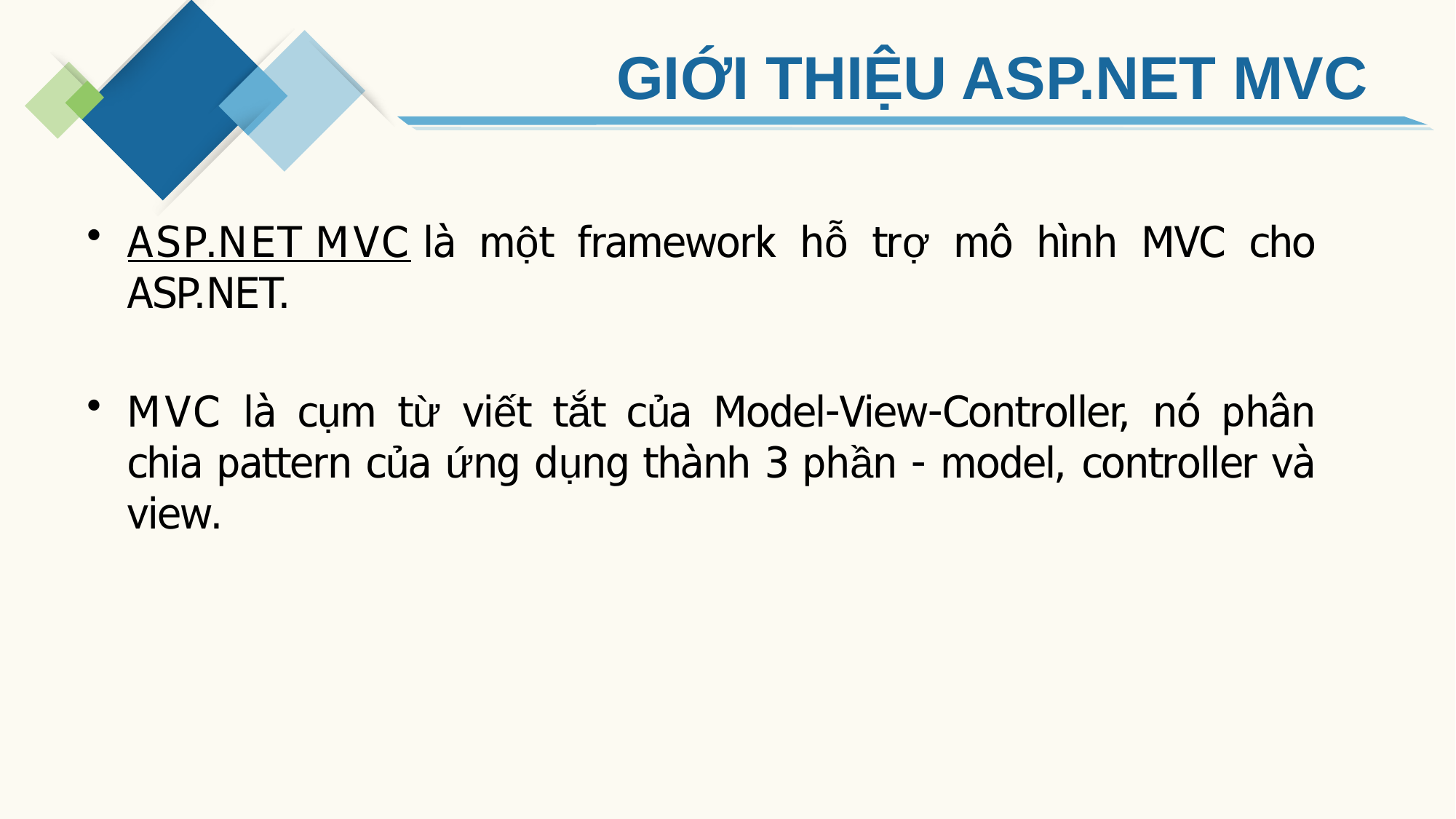

GIỚI THIỆU ASP.NET MVC
ASP.NET MVC là một framework hỗ trợ mô hình MVC cho ASP.NET.

MVC là cụm từ viết tắt của Model-View-Controller, nó phân chia pattern của ứng dụng thành 3 phần - model, controller và view.